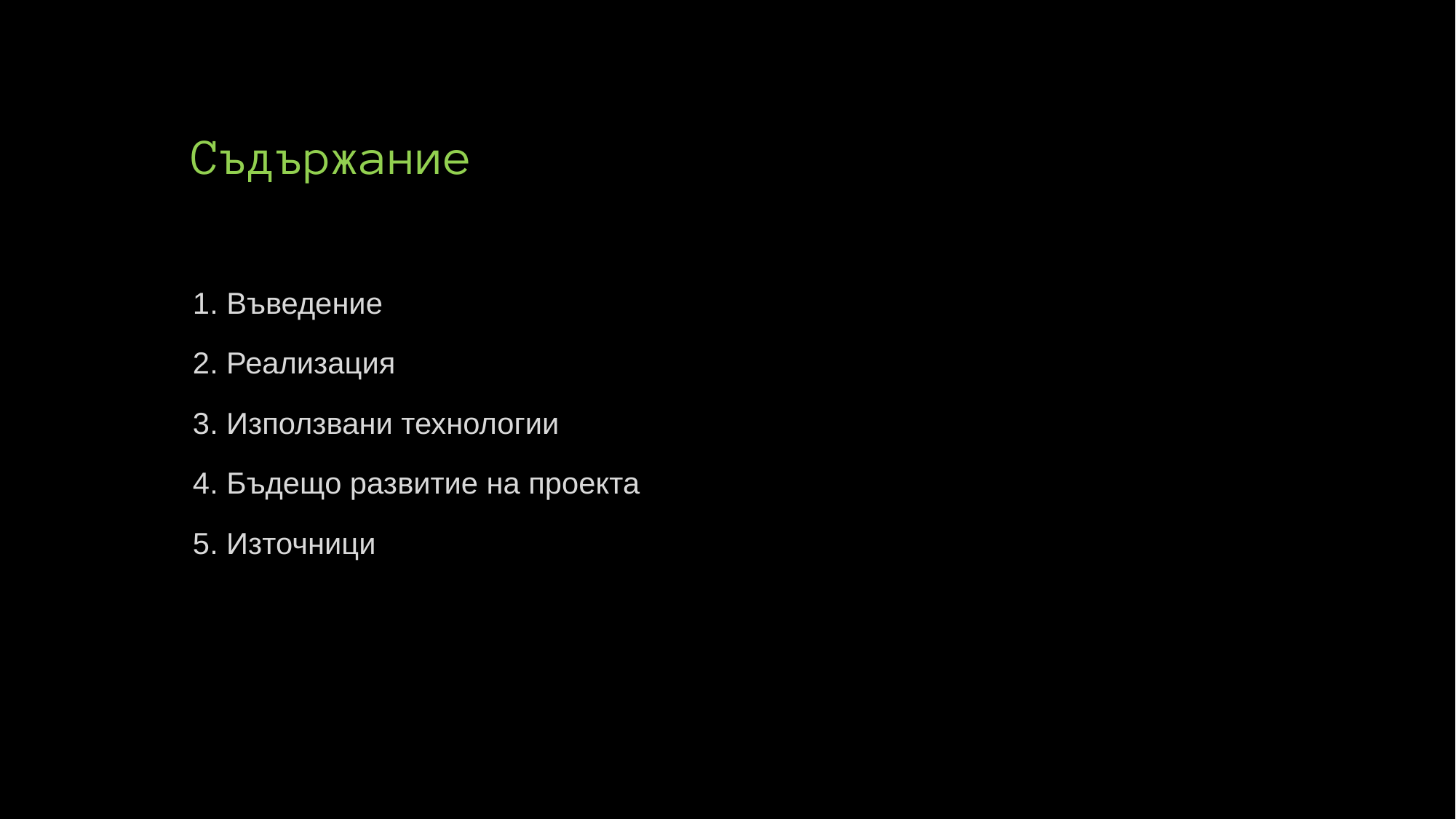

# Съдържание

1. Въведение
2. Реализация
3. Използвани технологии
4. Бъдещо развитие на проекта
5. Източници